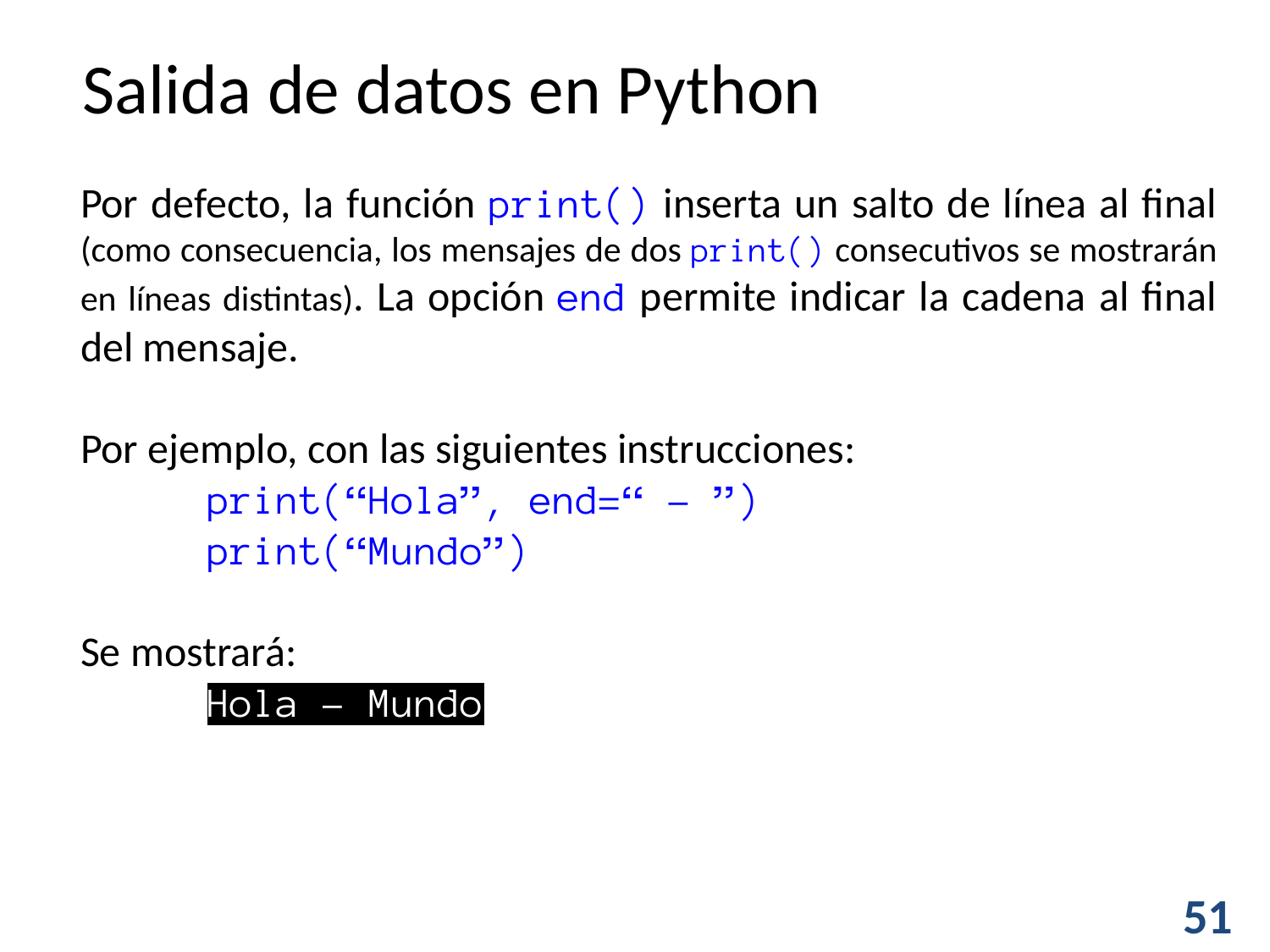

Salida de datos en Python
Por defecto, la función print() inserta un salto de línea al final (como consecuencia, los mensajes de dos print() consecutivos se mostrarán en líneas distintas). La opción end permite indicar la cadena al final del mensaje.

Por ejemplo, con las siguientes instrucciones:
	print(“Hola”, end=“ - ”)
	print(“Mundo”)

Se mostrará:
	Hola - Mundo
51